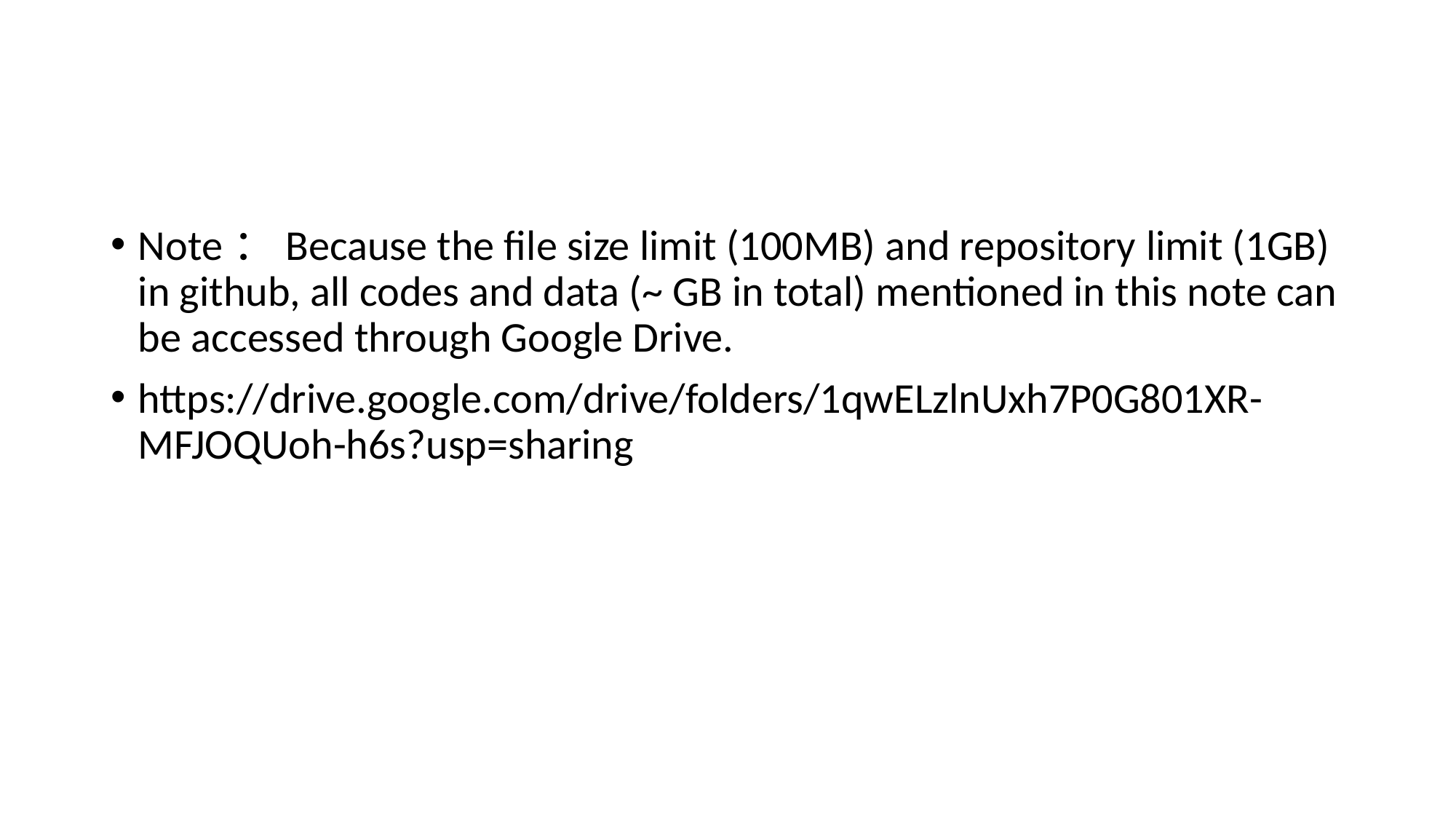

#
Note：Because the file size limit (100MB) and repository limit (1GB) in github, all codes and data (~ GB in total) mentioned in this note can be accessed through Google Drive.
https://drive.google.com/drive/folders/1qwELzlnUxh7P0G801XR-MFJOQUoh-h6s?usp=sharing